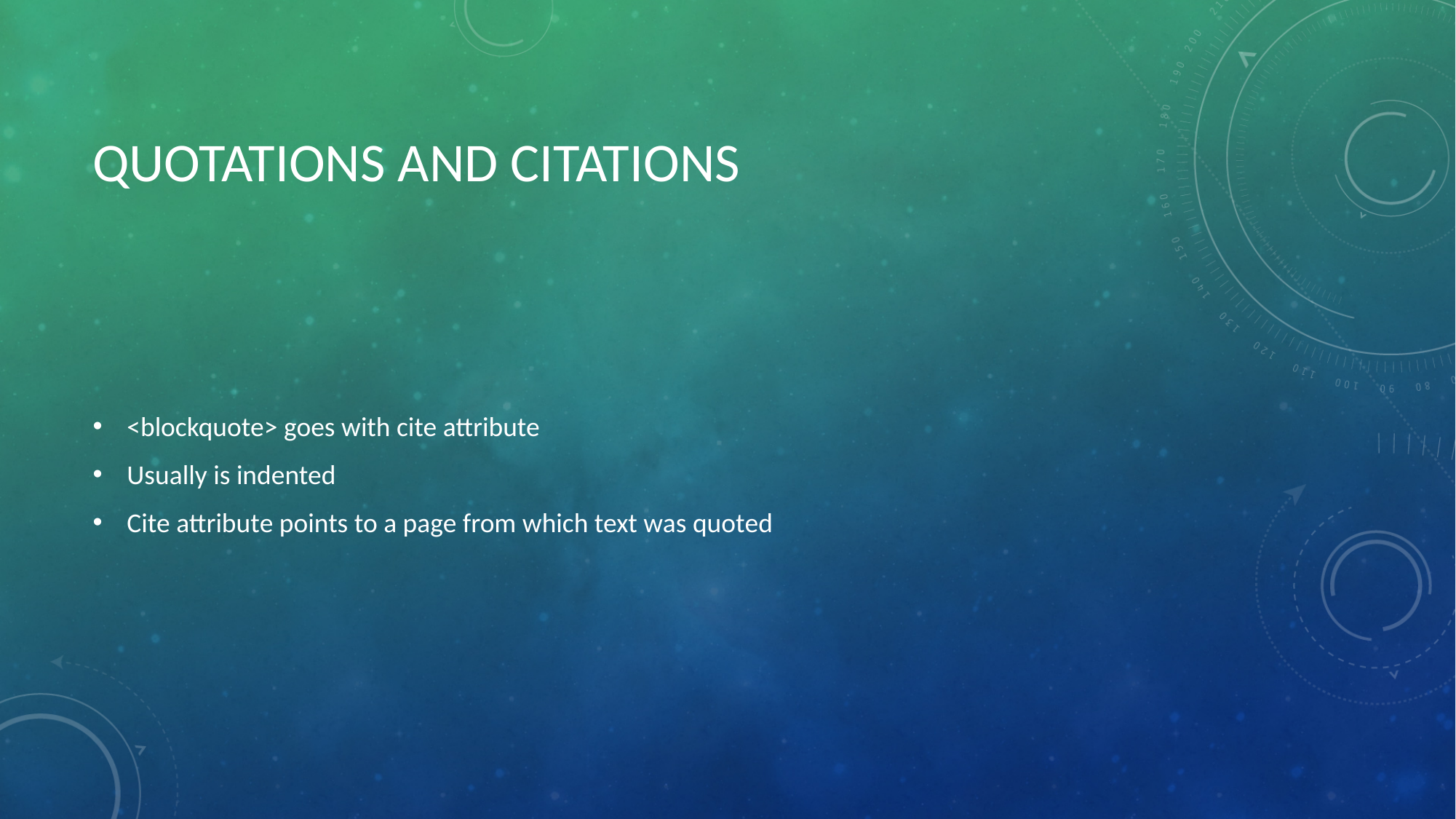

# Quotations and citations
<blockquote> goes with cite attribute
Usually is indented
Cite attribute points to a page from which text was quoted